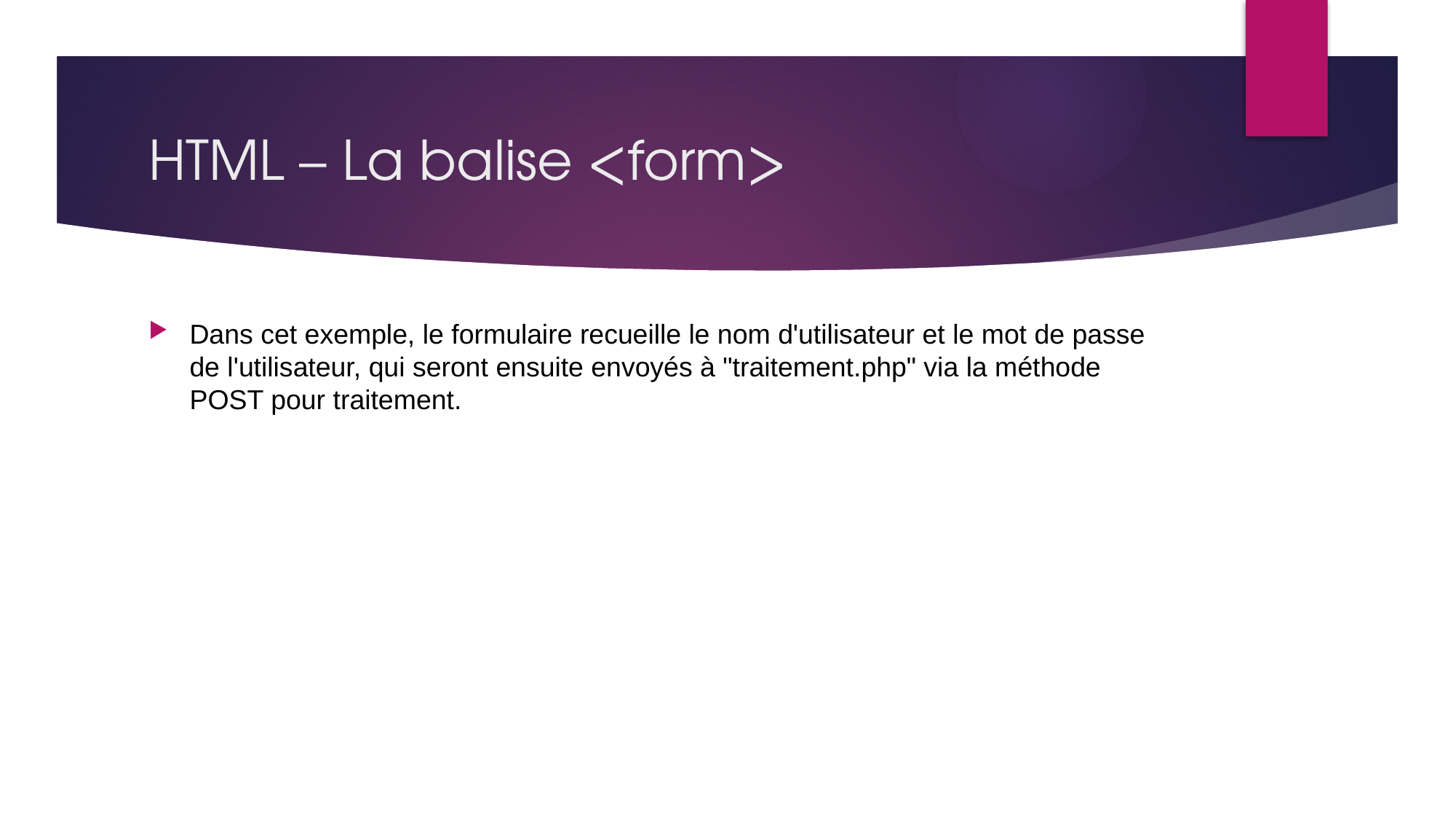

# HTML – La balise <form>
Dans cet exemple, le formulaire recueille le nom d'utilisateur et le mot de passe de l'utilisateur, qui seront ensuite envoyés à "traitement.php" via la méthode POST pour traitement.